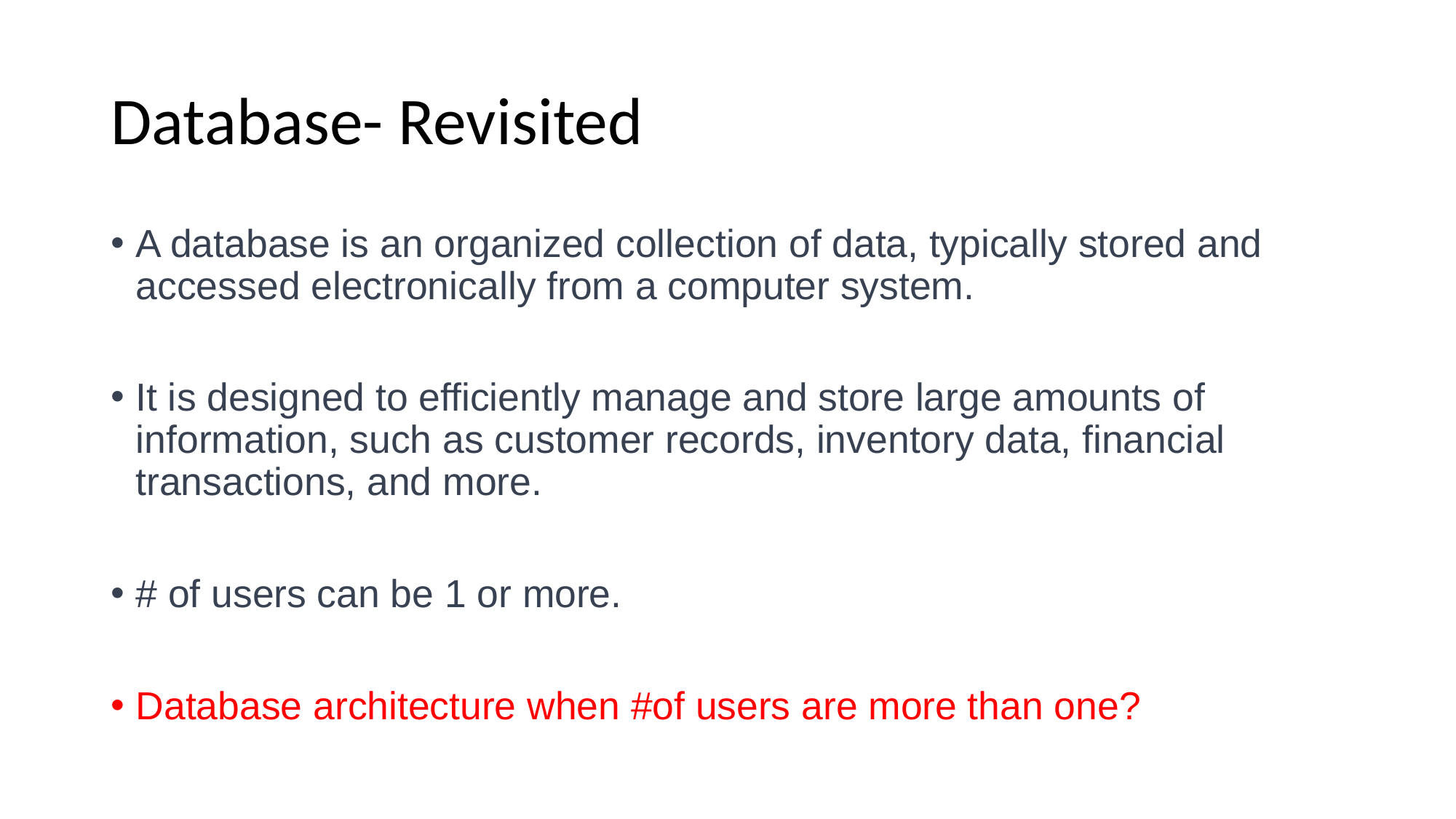

# Database- Revisited
A database is an organized collection of data, typically stored and accessed electronically from a computer system.

It is designed to efficiently manage and store large amounts of information, such as customer records, inventory data, financial transactions, and more.

# of users can be 1 or more.

Database architecture when #of users are more than one?